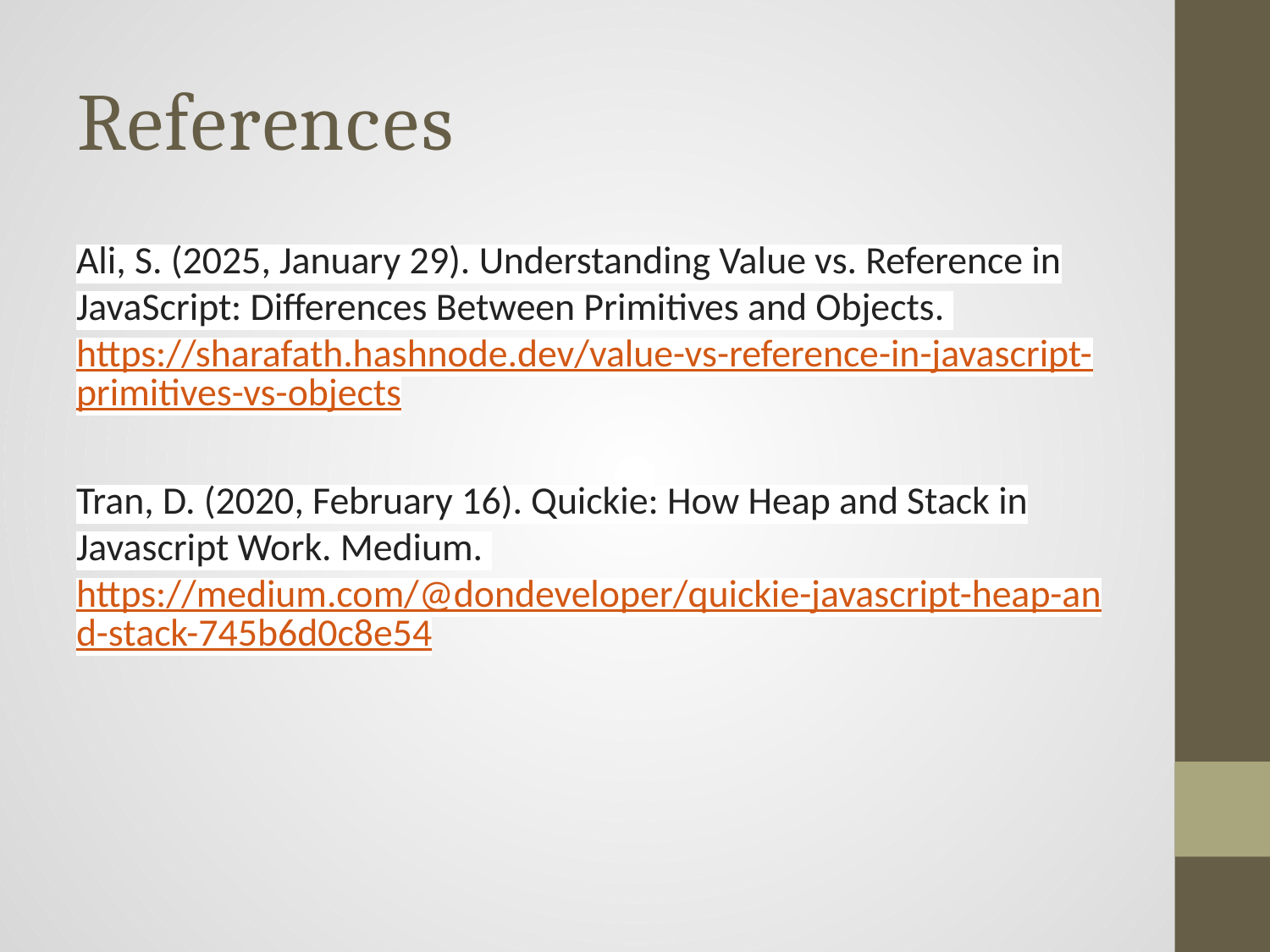

# References
Ali, S. (2025, January 29). Understanding Value vs. Reference in JavaScript: Differences Between Primitives and Objects. https://sharafath.hashnode.dev/value-vs-reference-in-javascript-primitives-vs-objects

Tran, D. (2020, February 16). Quickie: How Heap and Stack in Javascript Work. Medium. https://medium.com/@dondeveloper/quickie-javascript-heap-and-stack-745b6d0c8e54